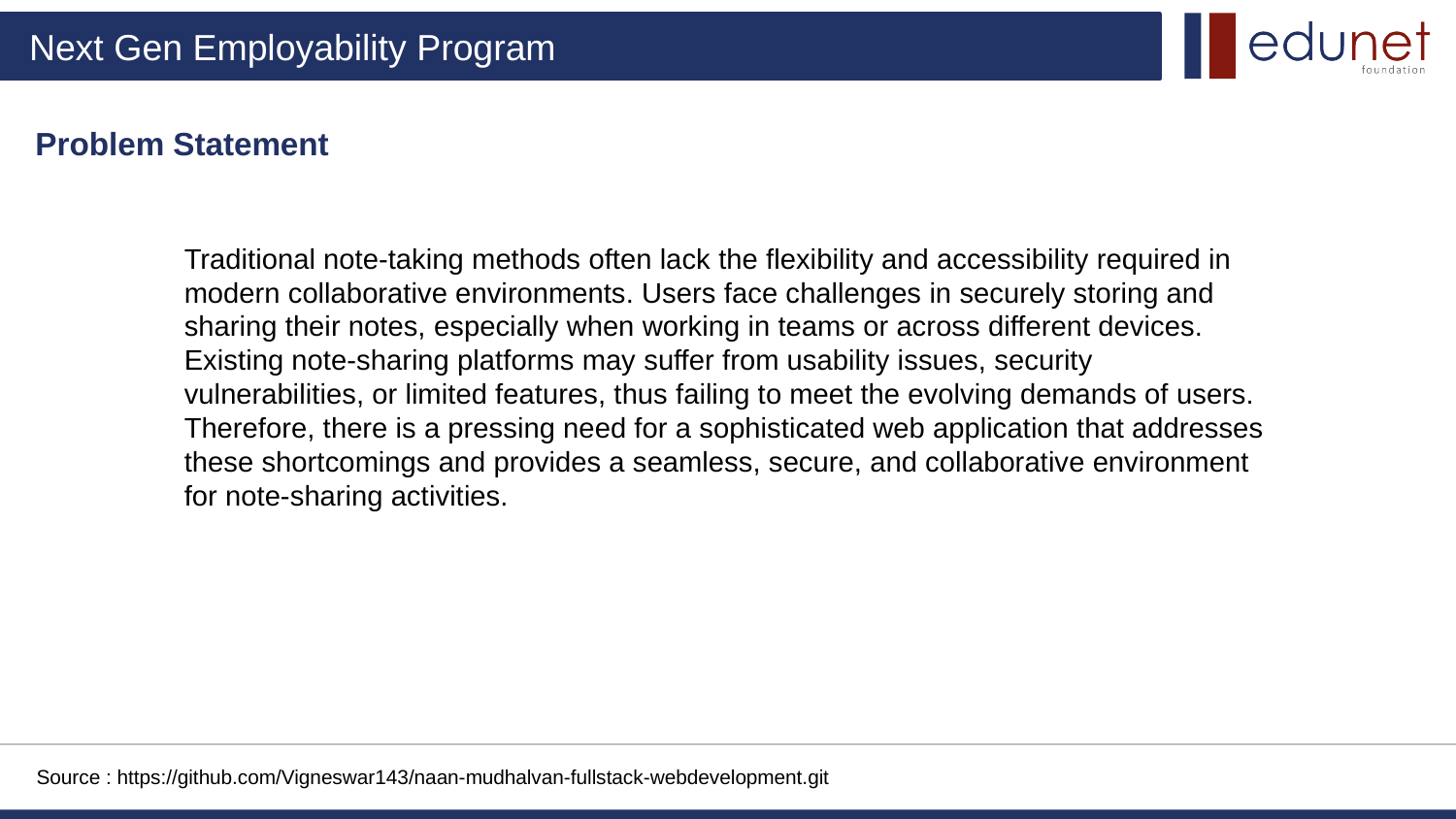

Problem Statement
Traditional note-taking methods often lack the flexibility and accessibility required in modern collaborative environments. Users face challenges in securely storing and sharing their notes, especially when working in teams or across different devices. Existing note-sharing platforms may suffer from usability issues, security vulnerabilities, or limited features, thus failing to meet the evolving demands of users. Therefore, there is a pressing need for a sophisticated web application that addresses these shortcomings and provides a seamless, secure, and collaborative environment for note-sharing activities.
Source : https://github.com/Vigneswar143/naan-mudhalvan-fullstack-webdevelopment.git